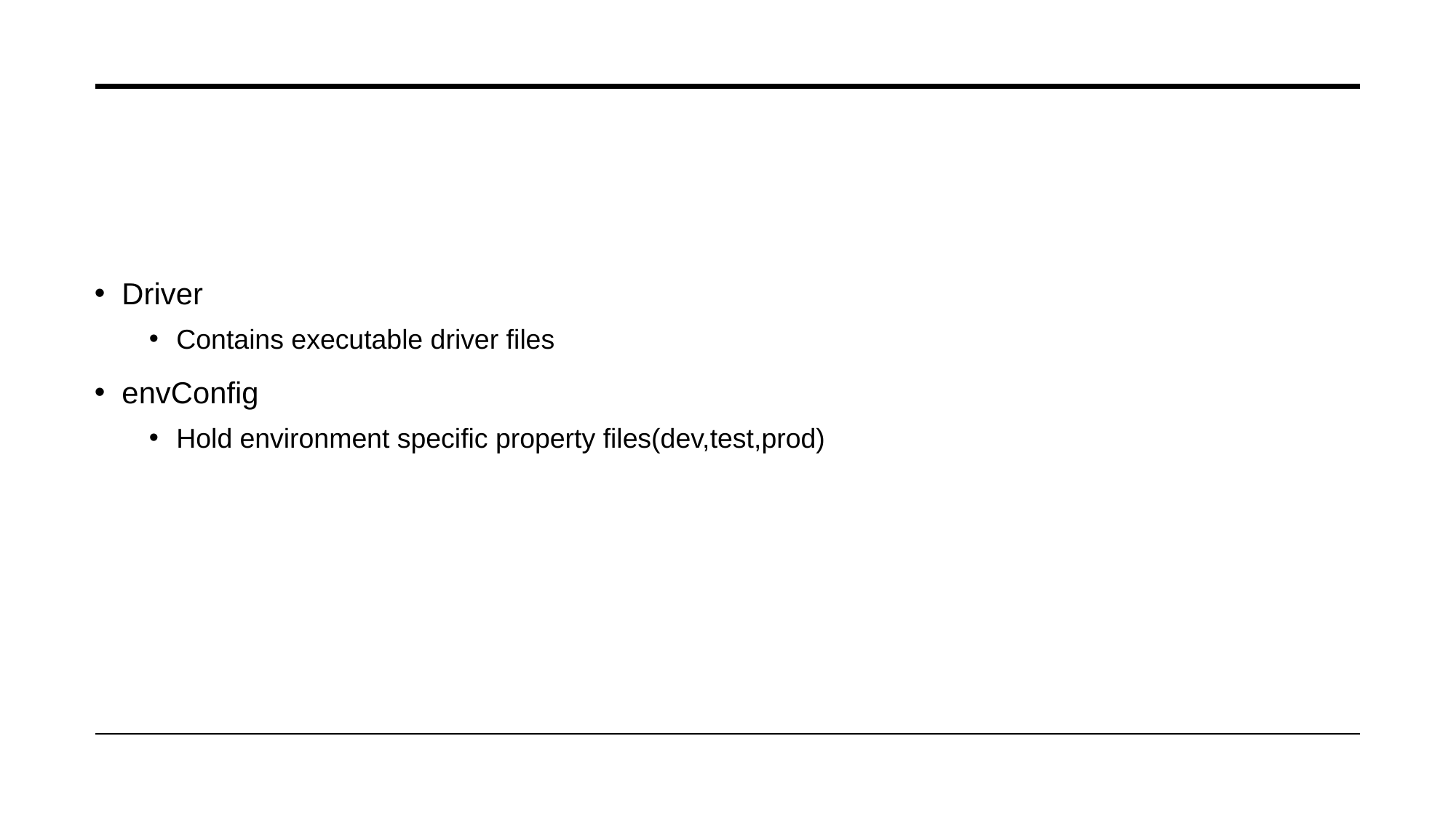

Driver
Contains executable driver files
envConfig
Hold environment specific property files(dev,test,prod)